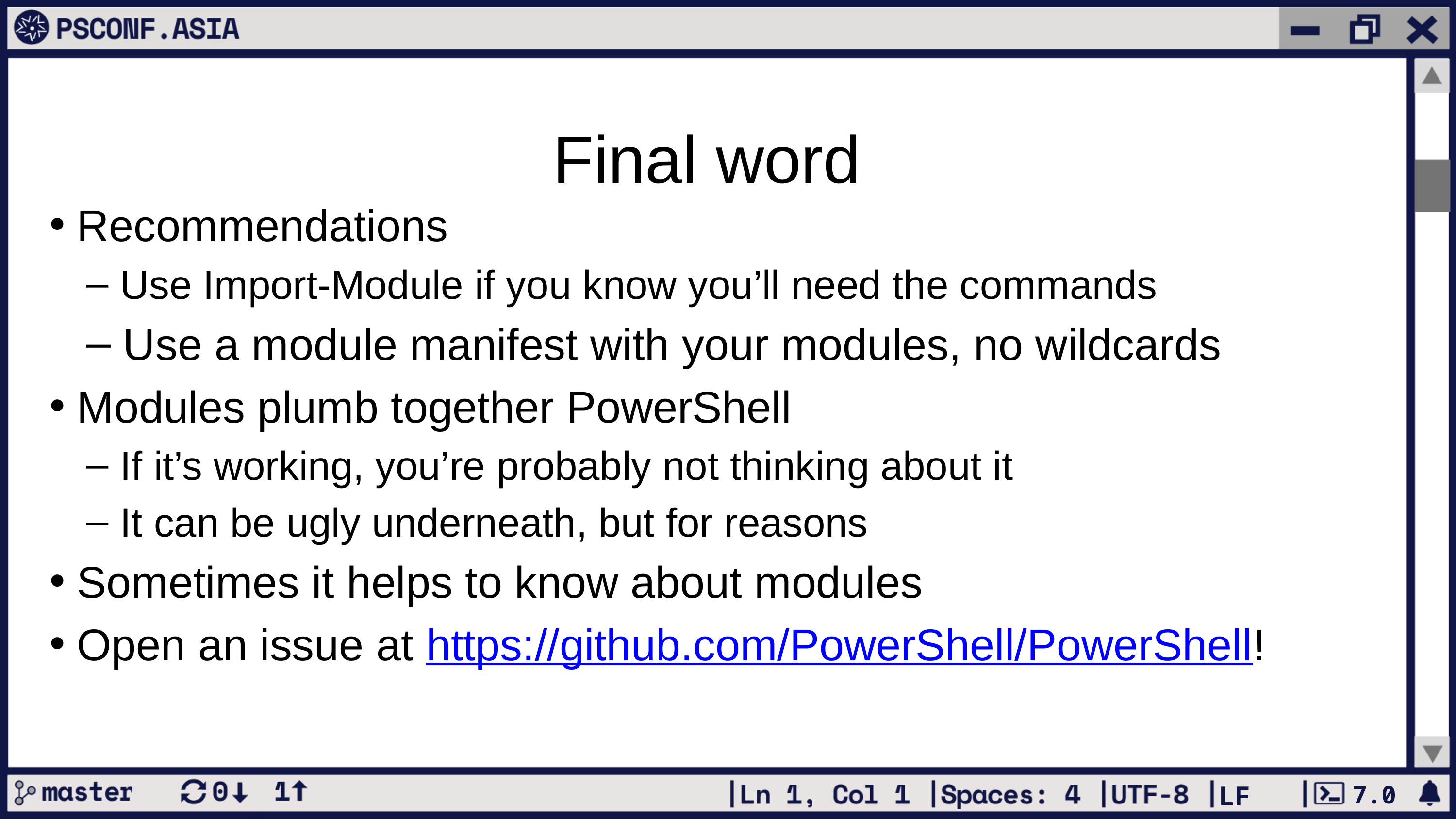

# Final word
Recommendations
 Use Import-Module if you know you’ll need the commands
 Use a module manifest with your modules, no wildcards
Modules plumb together PowerShell
 If it’s working, you’re probably not thinking about it
 It can be ugly underneath, but for reasons
Sometimes it helps to know about modules
Open an issue at https://github.com/PowerShell/PowerShell!

7.0
LF